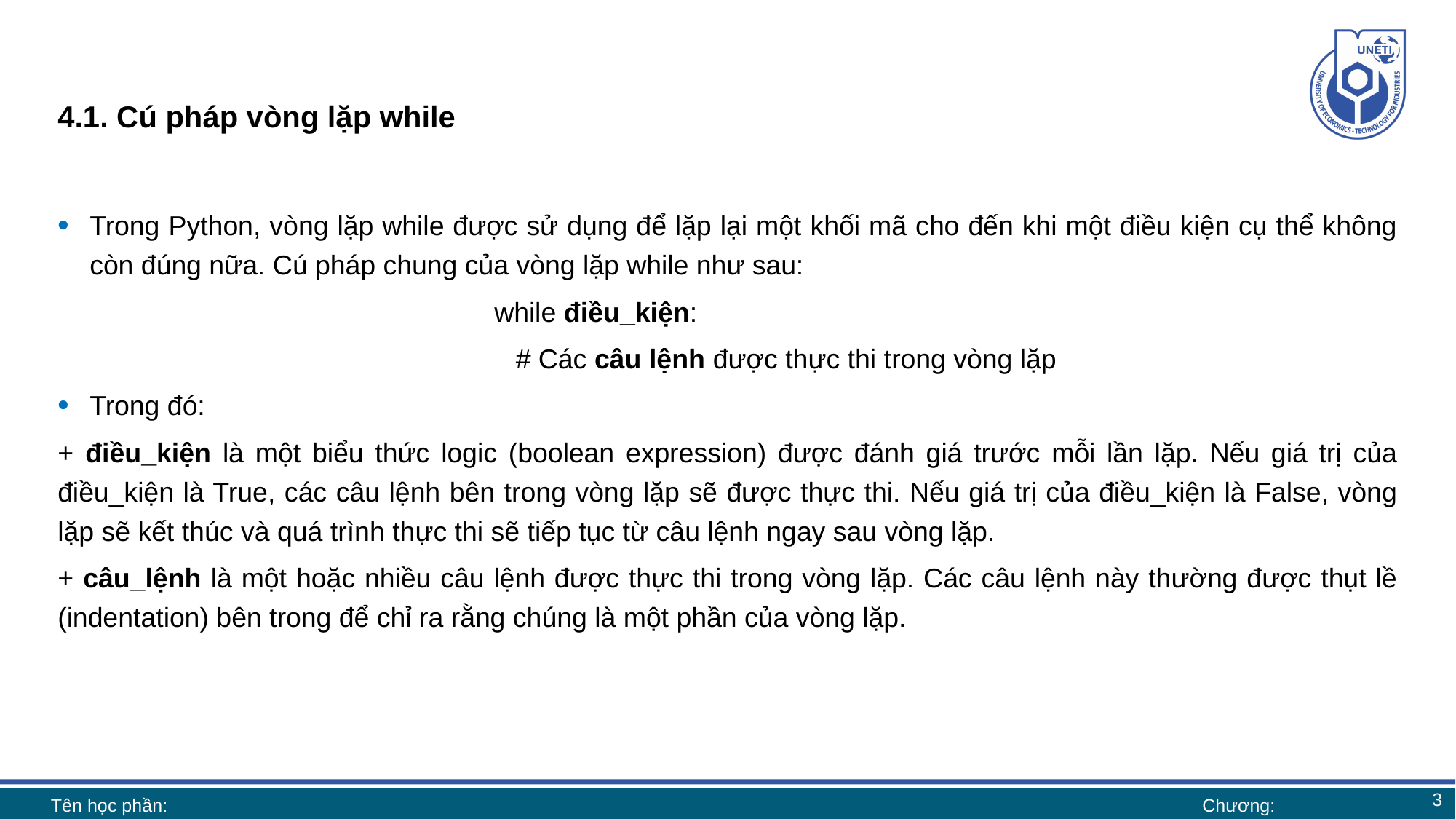

# 4.1. Cú pháp vòng lặp while
Trong Python, vòng lặp while được sử dụng để lặp lại một khối mã cho đến khi một điều kiện cụ thể không còn đúng nữa. Cú pháp chung của vòng lặp while như sau:
				while điều_kiện:
	 # Các câu lệnh được thực thi trong vòng lặp
Trong đó:
+ điều_kiện là một biểu thức logic (boolean expression) được đánh giá trước mỗi lần lặp. Nếu giá trị của điều_kiện là True, các câu lệnh bên trong vòng lặp sẽ được thực thi. Nếu giá trị của điều_kiện là False, vòng lặp sẽ kết thúc và quá trình thực thi sẽ tiếp tục từ câu lệnh ngay sau vòng lặp.
+ câu_lệnh là một hoặc nhiều câu lệnh được thực thi trong vòng lặp. Các câu lệnh này thường được thụt lề (indentation) bên trong để chỉ ra rằng chúng là một phần của vòng lặp.

3
Tên học phần:
Chương: